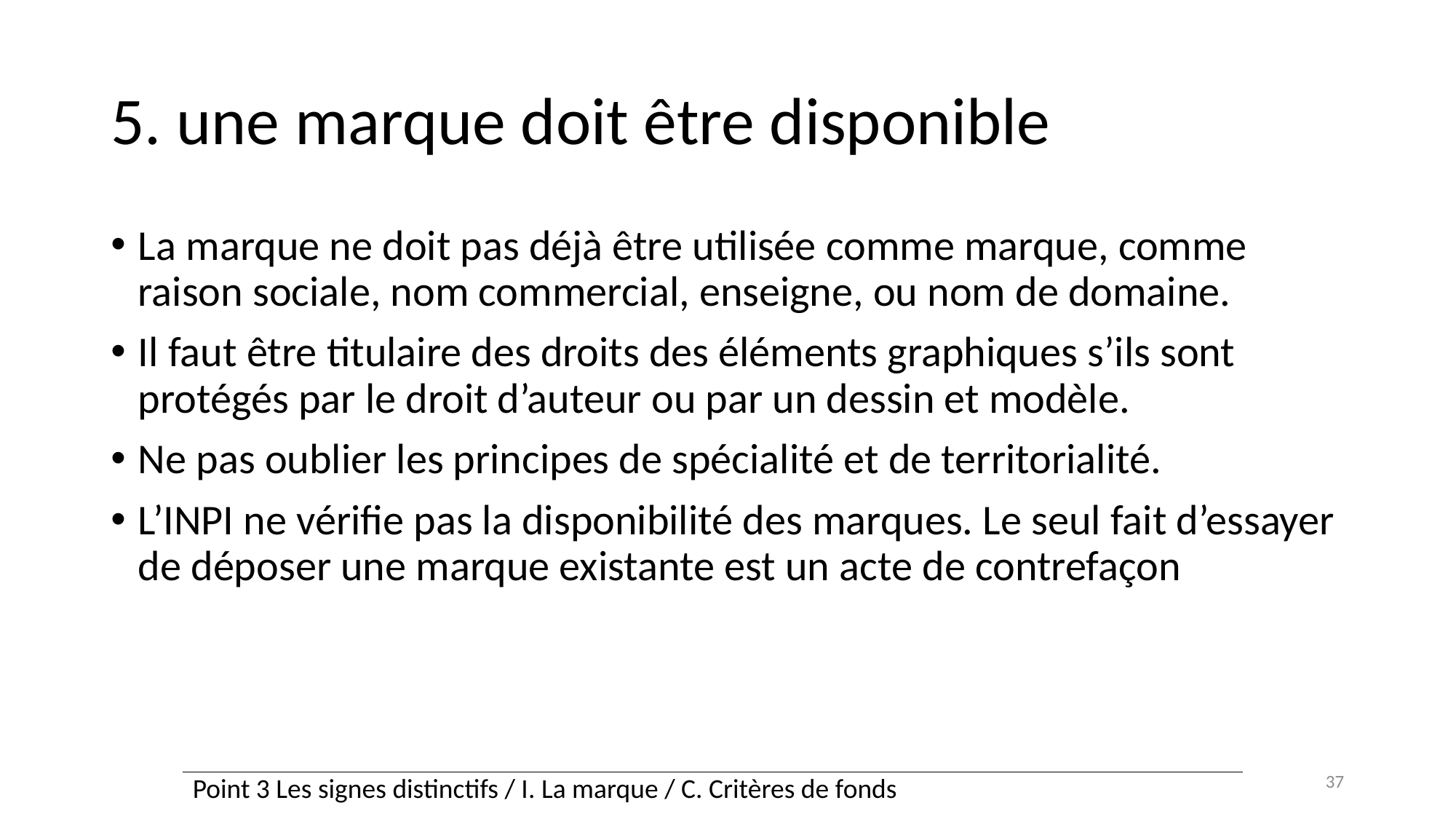

# 5. une marque doit être disponible
La marque ne doit pas déjà être utilisée comme marque, comme raison sociale, nom commercial, enseigne, ou nom de domaine.
Il faut être titulaire des droits des éléments graphiques s’ils sont protégés par le droit d’auteur ou par un dessin et modèle.
Ne pas oublier les principes de spécialité et de territorialité.
L’INPI ne vérifie pas la disponibilité des marques. Le seul fait d’essayer de déposer une marque existante est un acte de contrefaçon
37
| Point 3 Les signes distinctifs / I. La marque / C. Critères de fonds |
| --- |